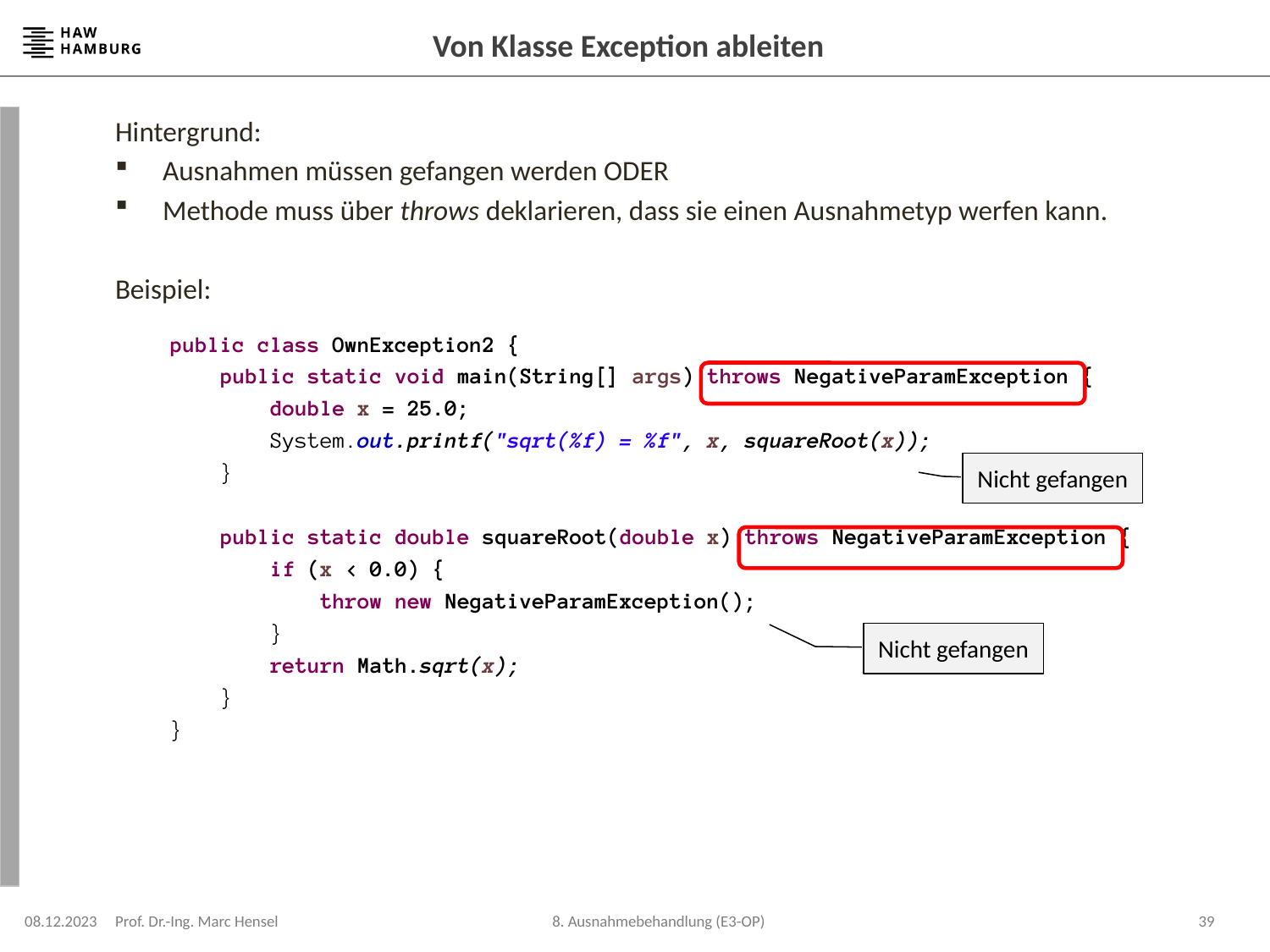

# Von Klasse Exception ableiten
Hintergrund:
Ausnahmen müssen gefangen werden ODER
Methode muss über throws deklarieren, dass sie einen Ausnahmetyp werfen kann.

Beispiel:

public class OwnException2 {
    public static void main(String[] args) throws NegativeParamException {
        double x = 25.0;
        System.out.printf("sqrt(%f) = %f", x, squareRoot(x));
    }

    public static double squareRoot(double x) throws NegativeParamException {
        if (x < 0.0) {
            throw new NegativeParamException();
        }
        return Math.sqrt(x);
    }
}

Nicht gefangen

Nicht gefangen
08.12.2023
Prof. Dr.-Ing. Marc Hensel
39